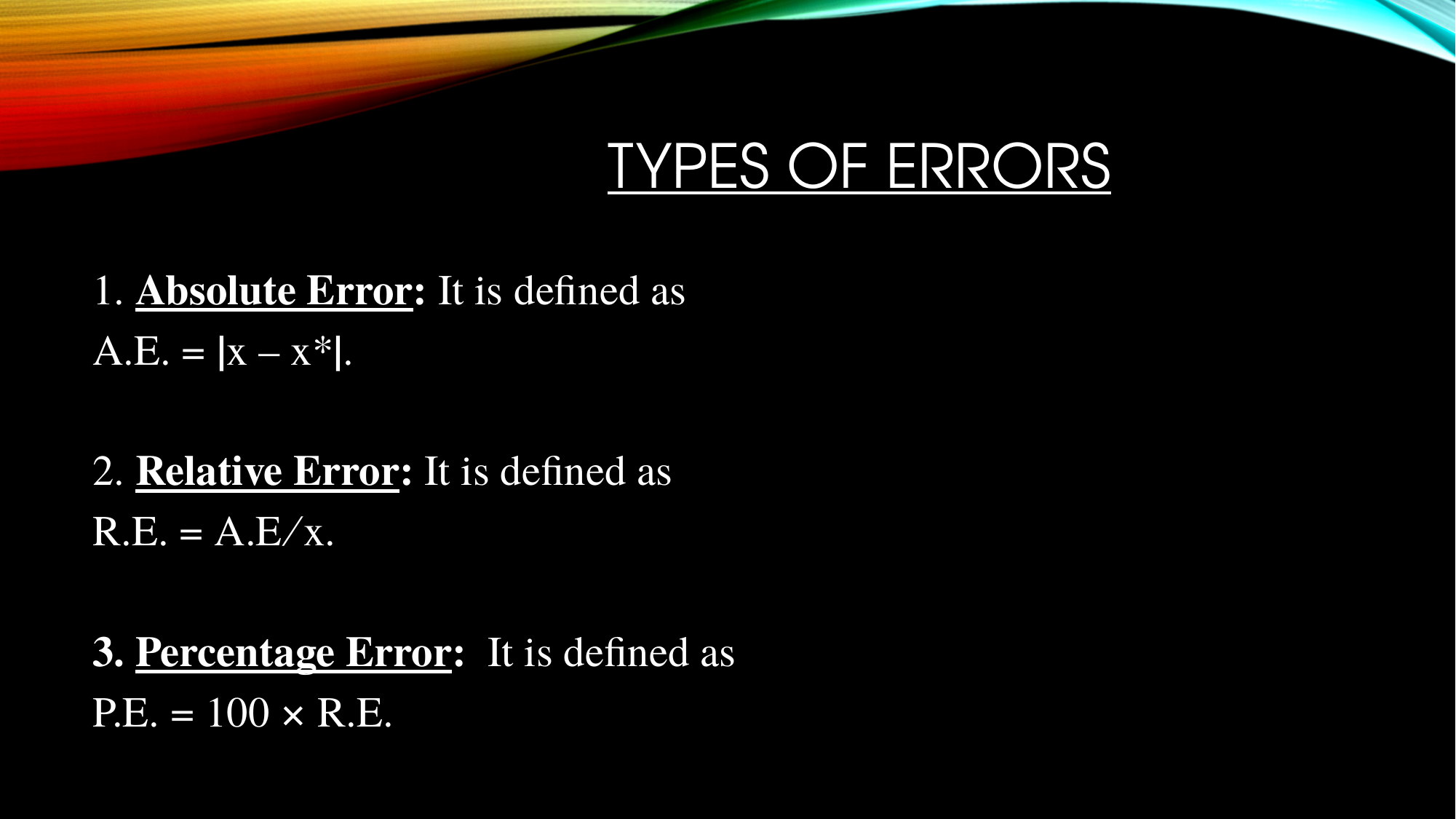

# Types of errors
1. Absolute Error: It is defined as
A.E. = |x – x*|.

2. Relative Error: It is defined as
R.E. = A.E ∕ x.

3. Percentage Error:  It is defined as
P.E. = 100 × R.E.